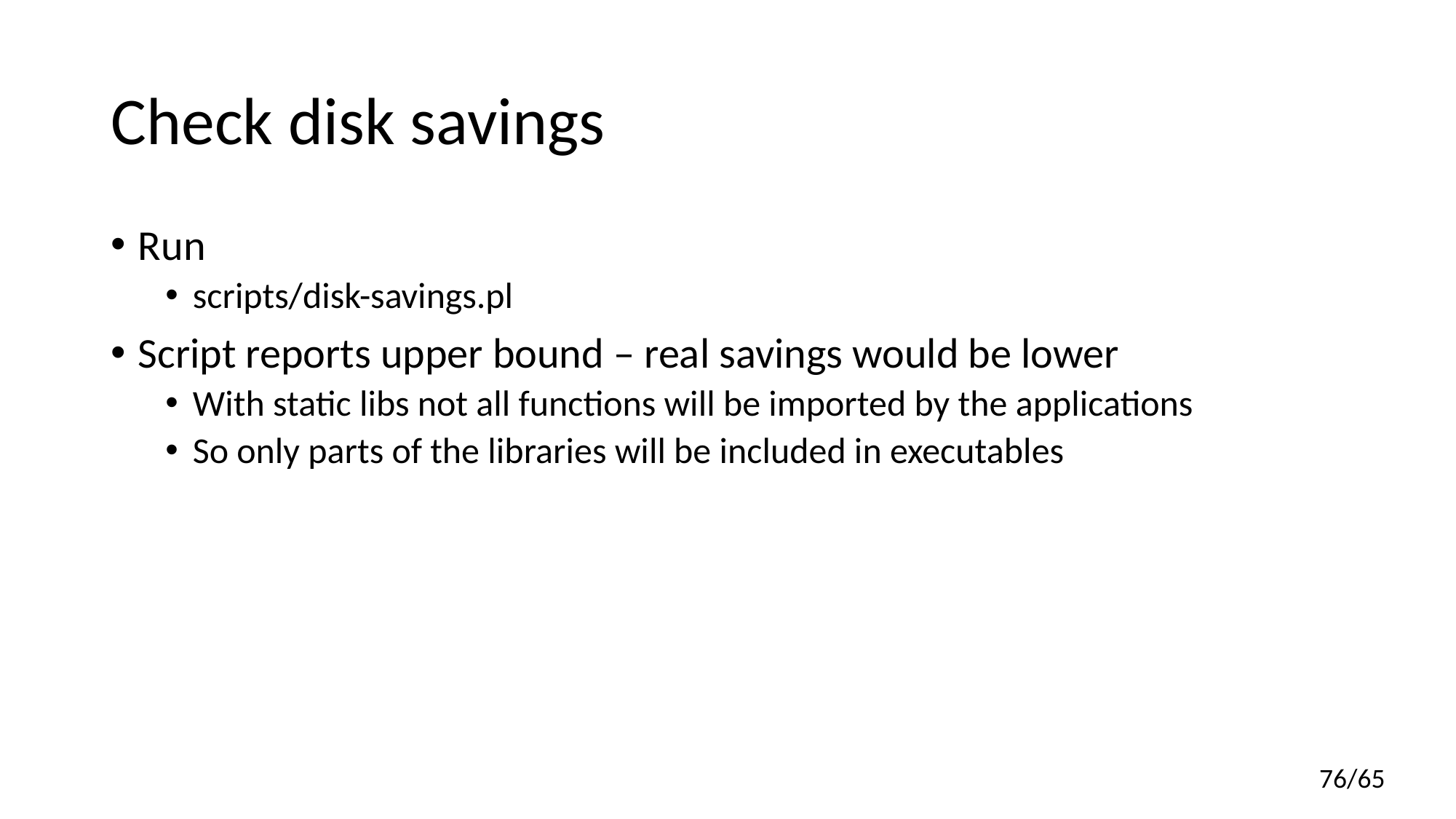

# Check disk savings
Run
scripts/disk-savings.pl
Script reports upper bound – real savings would be lower
With static libs not all functions will be imported by the applications
So only parts of the libraries will be included in executables